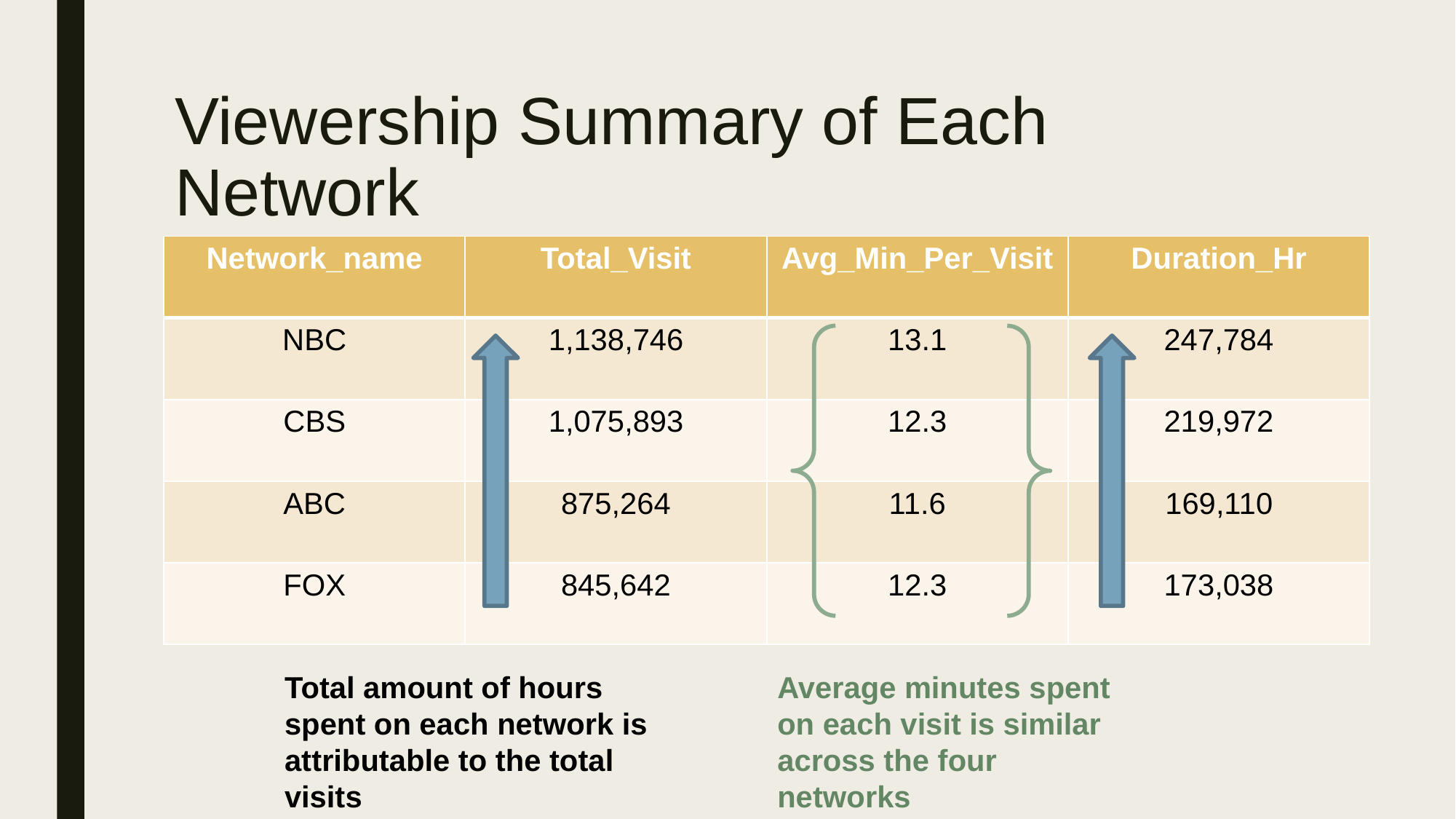

# Viewership Summary of Each Network
| Network\_name | Total\_Visit | Avg\_Min\_Per\_Visit | Duration\_Hr |
| --- | --- | --- | --- |
| NBC | 1,138,746 | 13.1 | 247,784 |
| CBS | 1,075,893 | 12.3 | 219,972 |
| ABC | 875,264 | 11.6 | 169,110 |
| FOX | 845,642 | 12.3 | 173,038 |

Total amount of hours spent on each network is attributable to the total visits
Average minutes spent on each visit is similar across the four networks